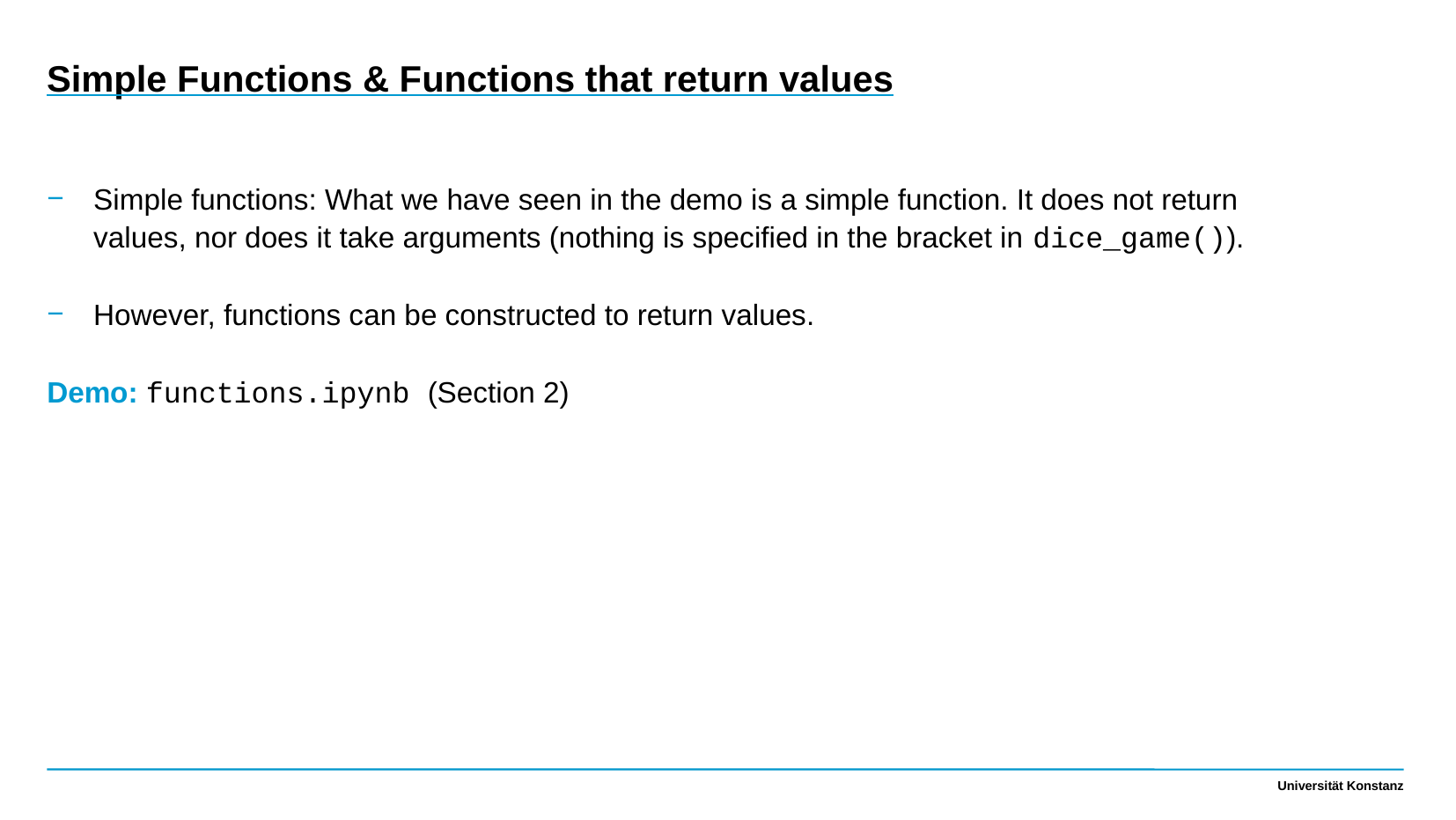

Simple Functions & Functions that return values
Simple functions: What we have seen in the demo is a simple function. It does not return values, nor does it take arguments (nothing is specified in the bracket in dice_game()).

However, functions can be constructed to return values.

Demo: functions.ipynb (Section 2)